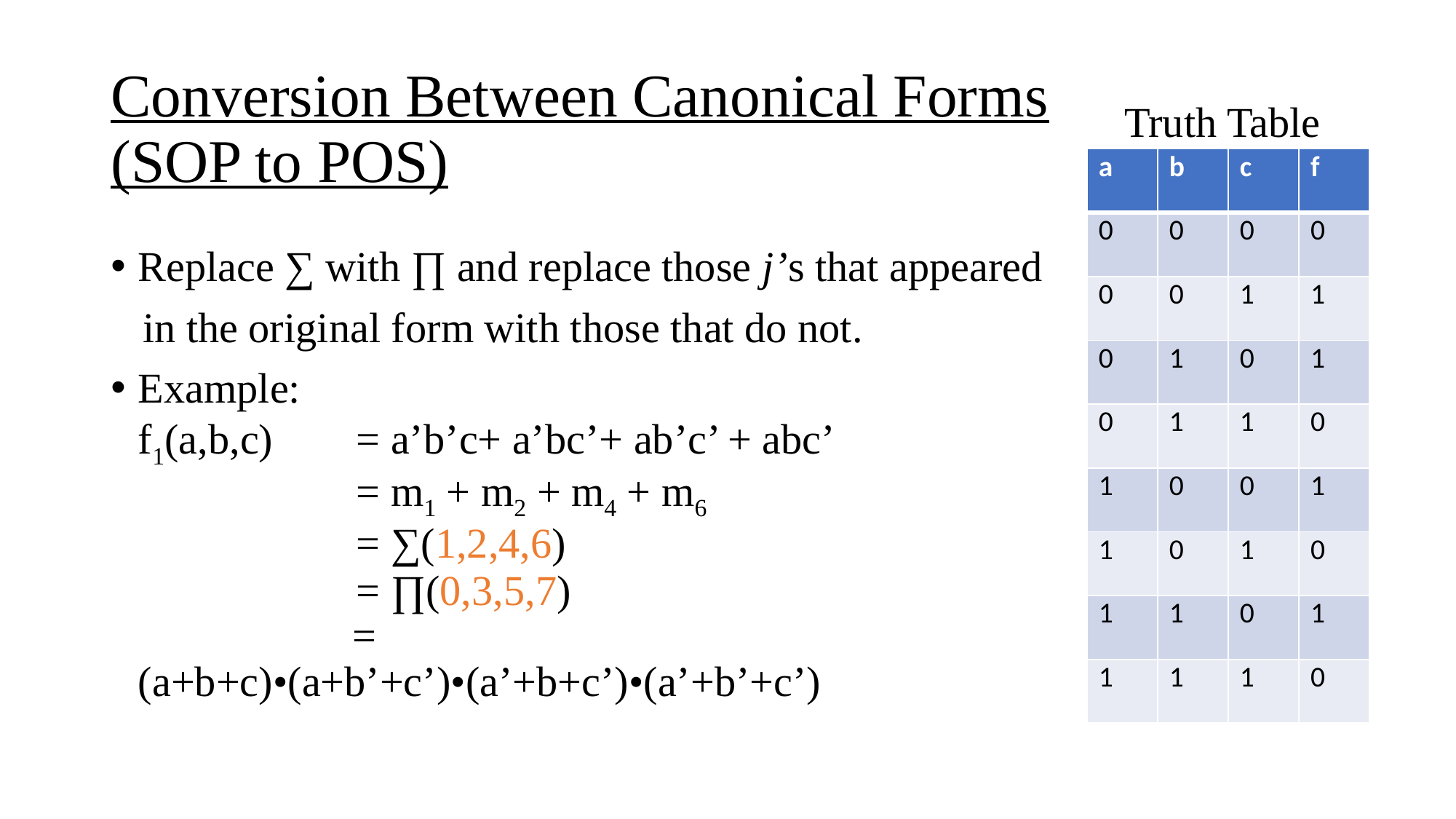

Truth Table
# Conversion Between Canonical Forms (SOP to POS)
| a | b | c | f |
| --- | --- | --- | --- |
| 0 | 0 | 0 | 0 |
| 0 | 0 | 1 | 1 |
| 0 | 1 | 0 | 1 |
| 0 | 1 | 1 | 0 |
| 1 | 0 | 0 | 1 |
| 1 | 0 | 1 | 0 |
| 1 | 1 | 0 | 1 |
| 1 | 1 | 1 | 0 |
Replace ∑ with ∏ and replace those j’s that appeared
   in the original form with those that do not.
Example:
f1(a,b,c)	= a’b’c+ a’bc’+ ab’c’ + abc’
		= m1 + m2 + m4 + m6
		= ∑(1,2,4,6)
		= ∏(0,3,5,7)
	          = (a+b+c)•(a+b’+c’)•(a’+b+c’)•(a’+b’+c’)